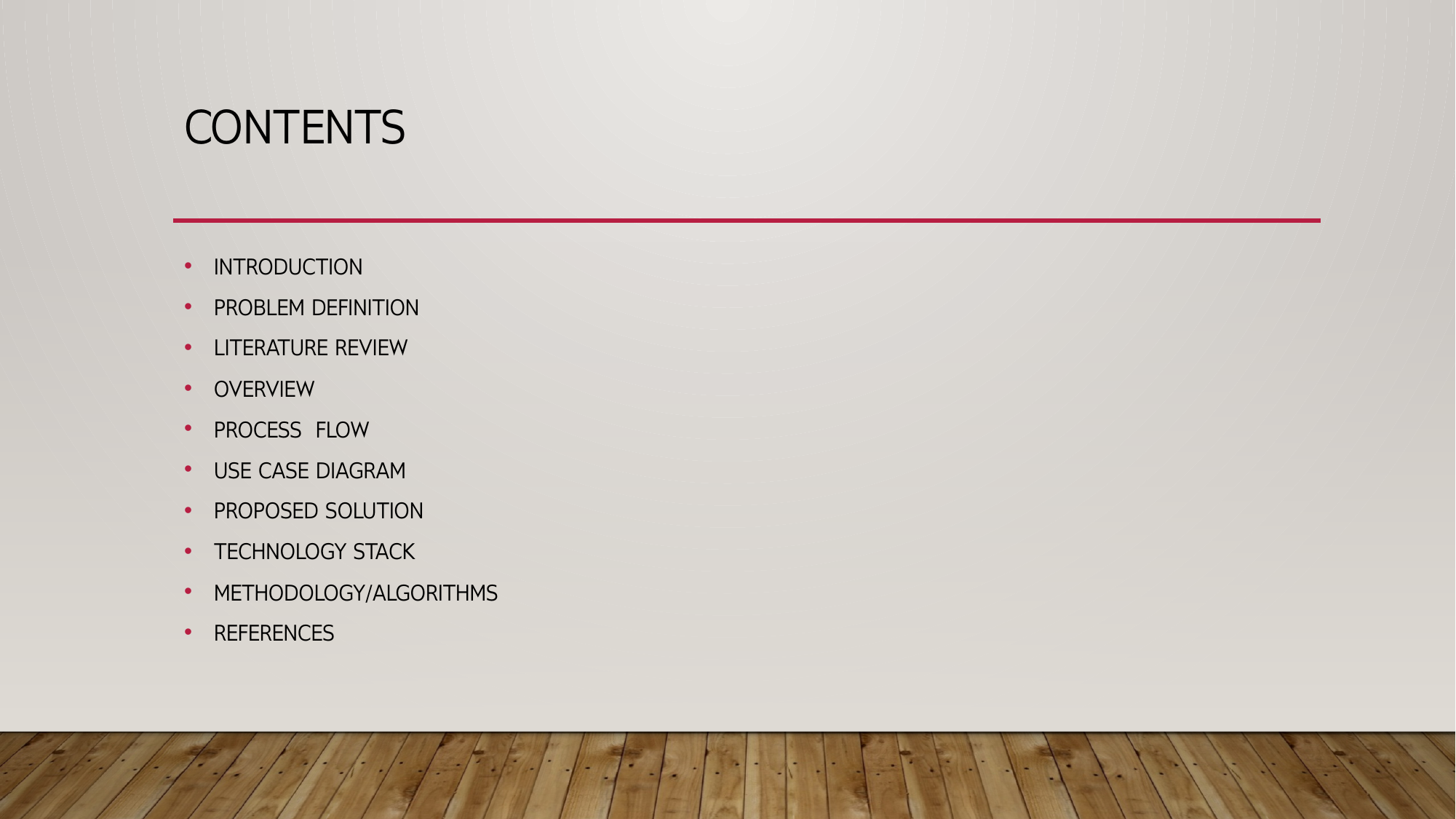

# Contents
INTRODUCTION
PROBLEM DEFINITION
LITERATURE REVIEW
OVERVIEW
PROCESS  FLOW
USE CASE DIAGRAM
PROPOSED SOLUTION
TECHNOLOGY STACK
METHODOLOGY/ALGORITHMS
REFERENCES